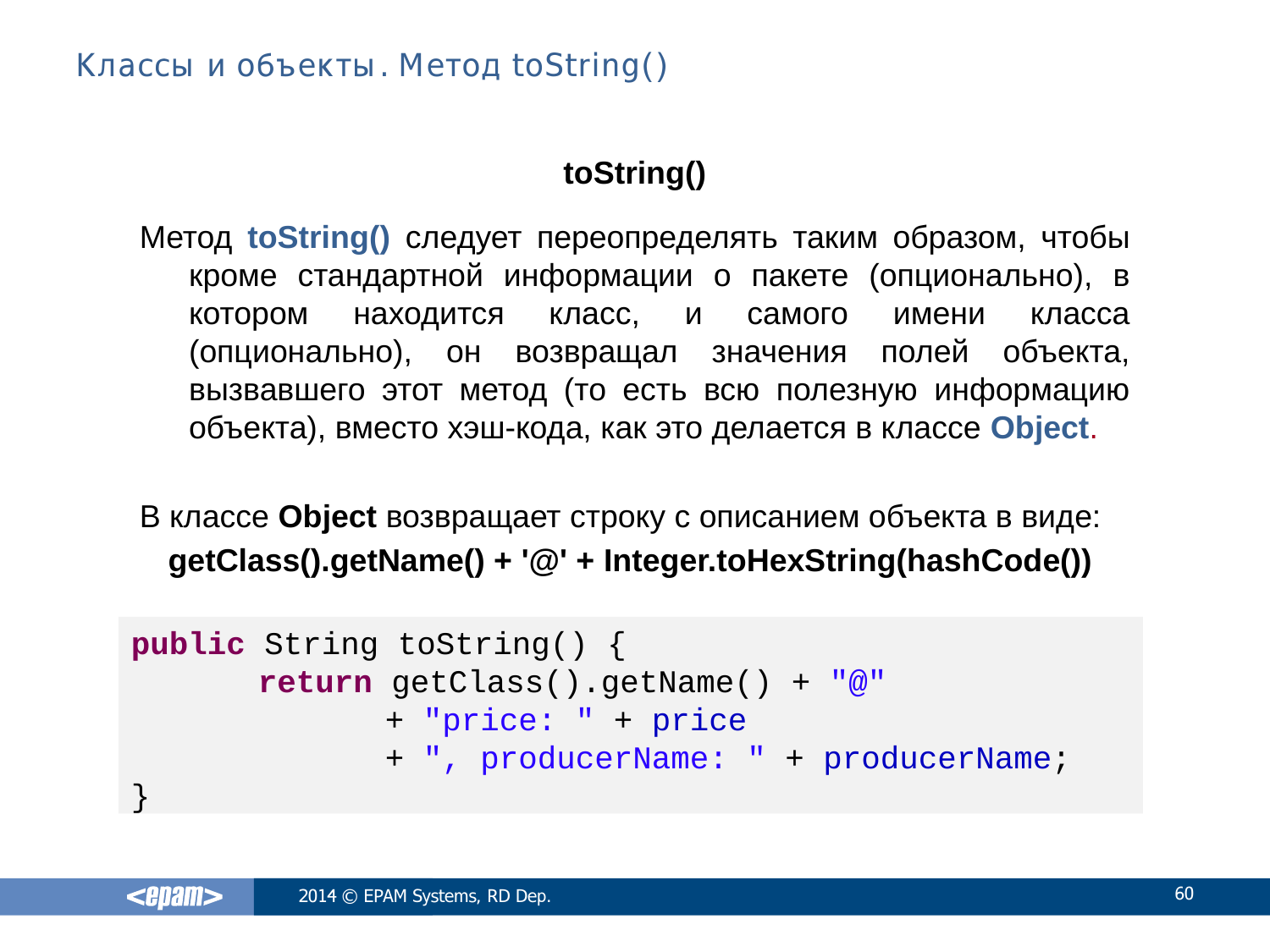

# Классы и объекты. Метод toString()
toString()

Метод toString() следует переопределять таким образом, чтобы кроме стандартной информации о пакете (опционально), в котором находится класс, и самого имени класса (опционально), он возвращал значения полей объекта, вызвавшего этот метод (то есть всю полезную информацию объекта), вместо хэш-кода, как это делается в классе Object.

В классе Object возвращает строку с описанием объекта в виде:
getClass().getName() + '@' + Integer.toHexString(hashCode())

public String toString() {
	return getClass().getName() + "@"
		+ "price: " + price
		+ ", producerName: " + producerName;
}
60
2014 © EPAM Systems, RD Dep.